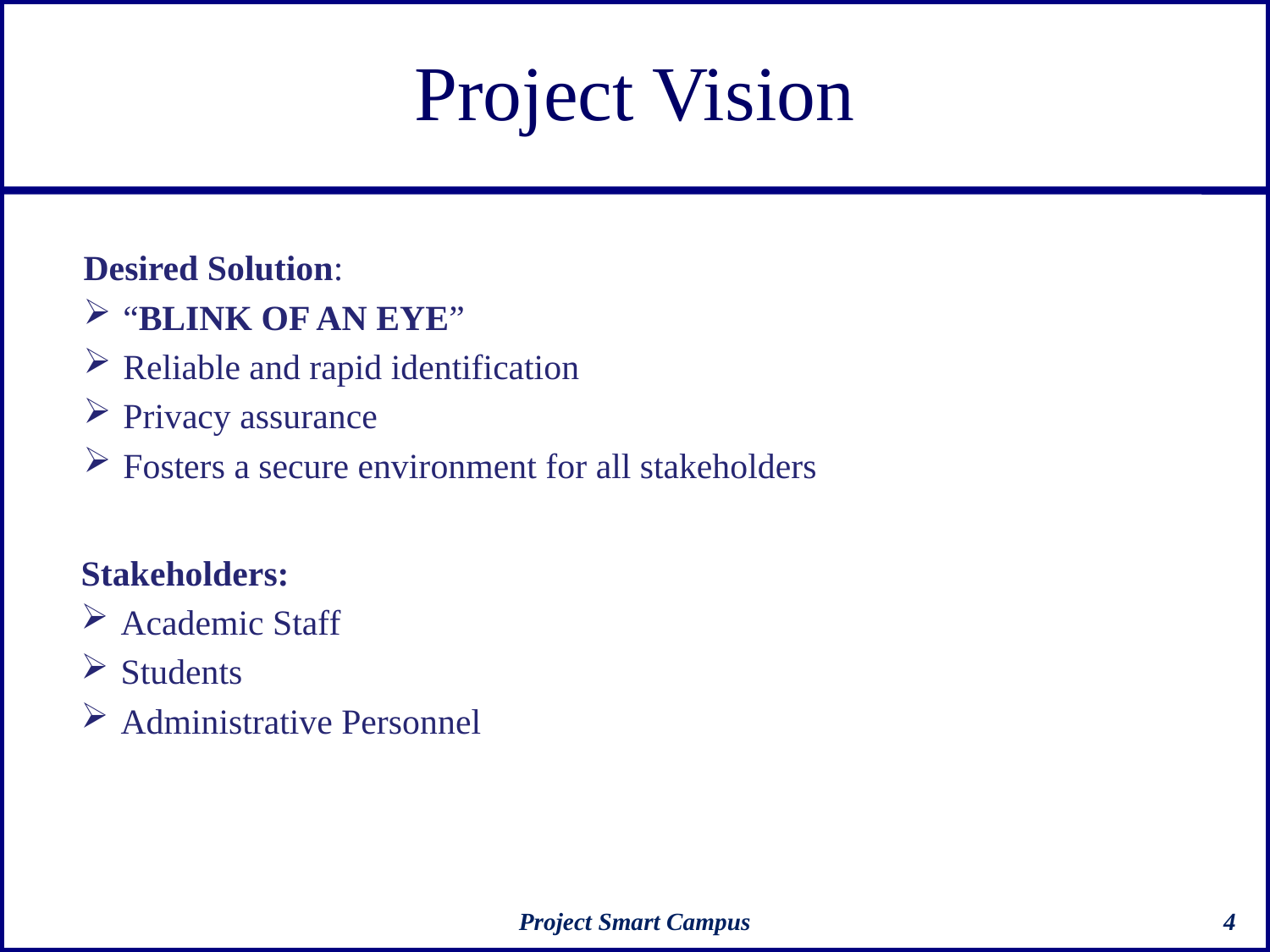

# Project Vision
Desired Solution:
“BLINK OF AN EYE”
Reliable and rapid identification
Privacy assurance
Fosters a secure environment for all stakeholders

Stakeholders:
Academic Staff
Students
Administrative Personnel
Project Smart Campus
4